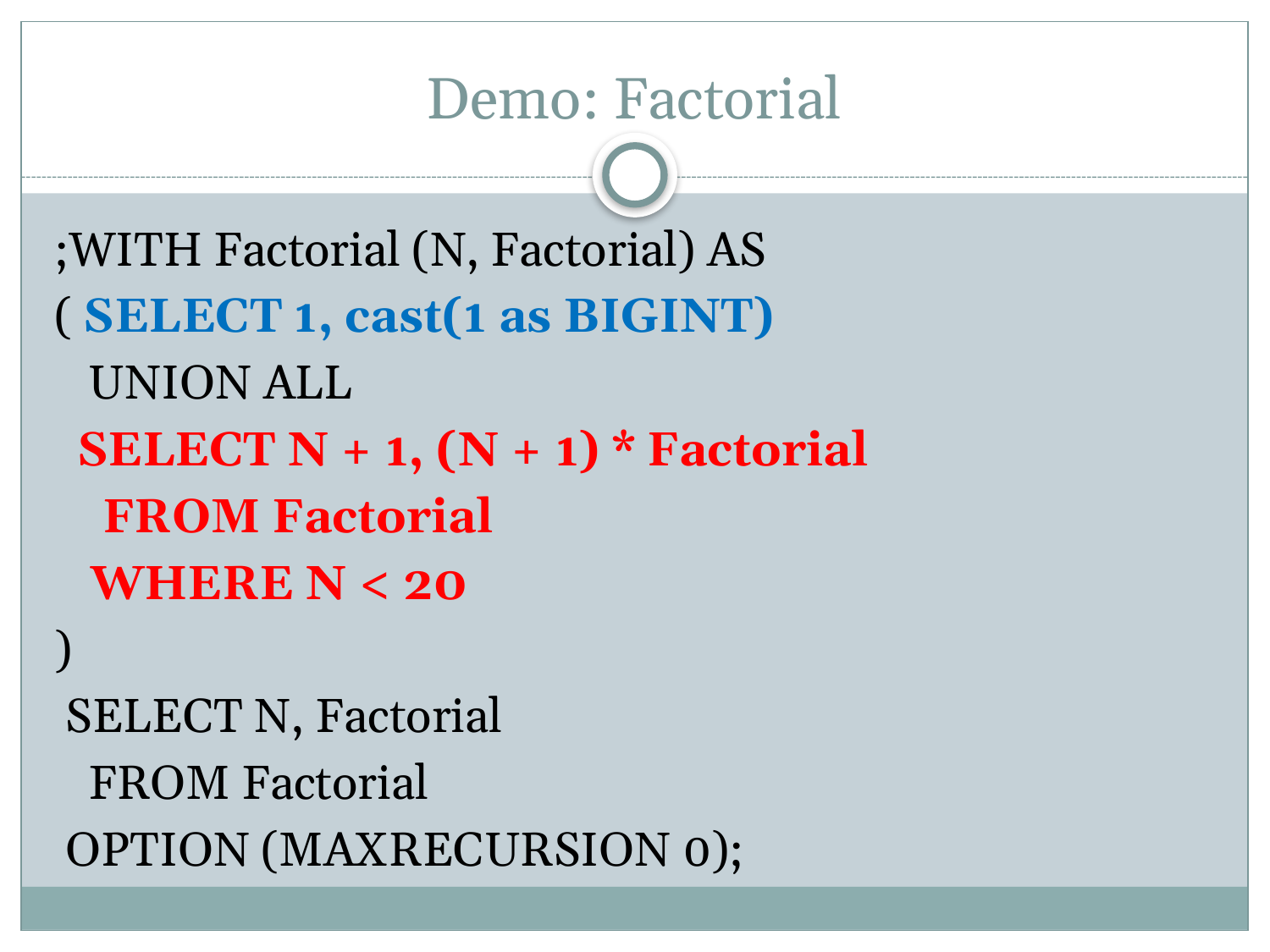

# Demo: Factorial
;WITH Factorial (N, Factorial) AS
( SELECT 1, cast(1 as BIGINT)
   UNION ALL
  SELECT N + 1, (N + 1) * Factorial
    FROM Factorial
   WHERE N < 20
)
 SELECT N, Factorial
   FROM Factorial
 OPTION (MAXRECURSION 0);